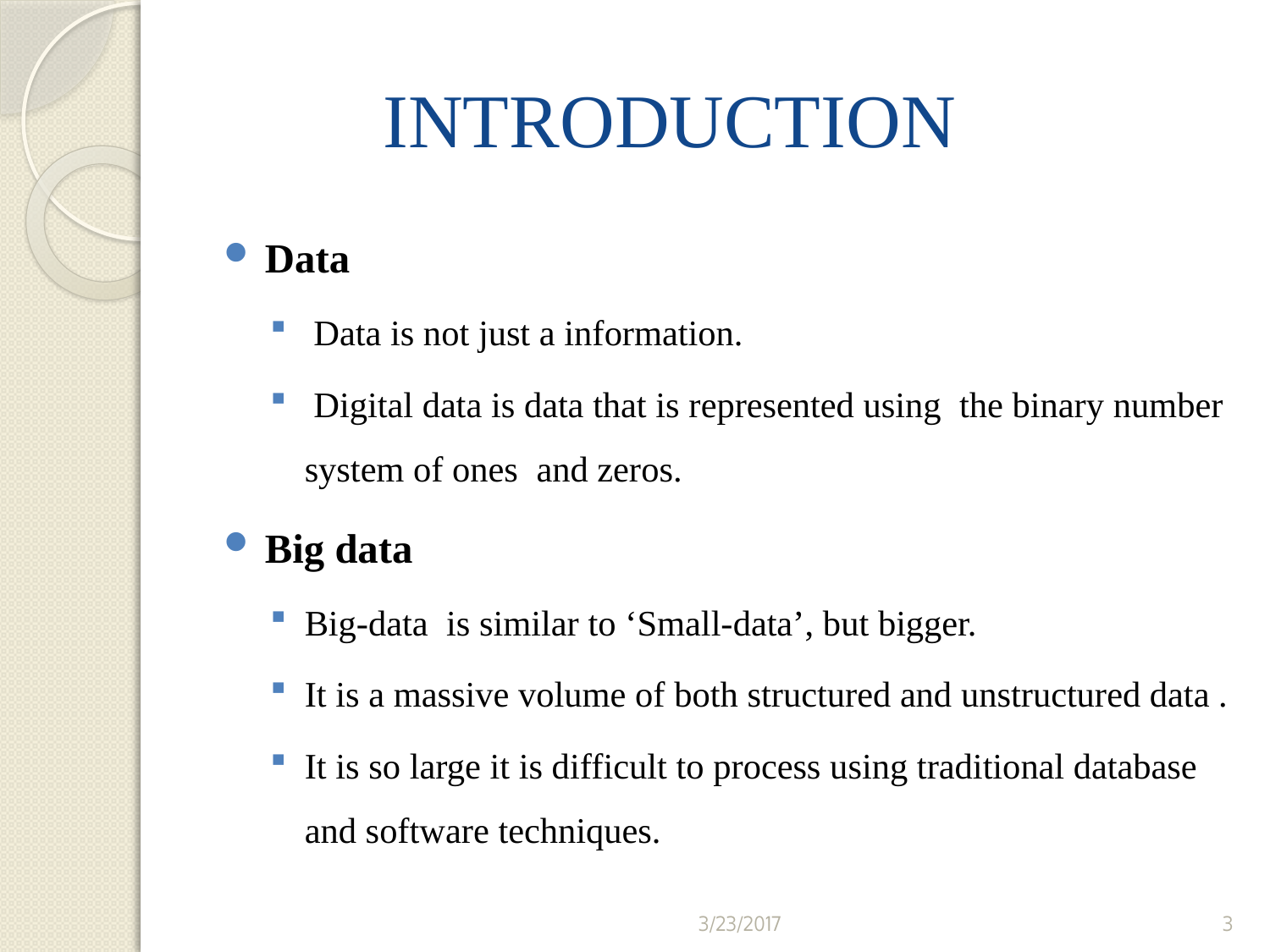

# INTRODUCTION
Data
 Data is not just a information.
 Digital data is data that is represented using  the binary number system of ones  and zeros.
Big data
Big-data  is similar to ‘Small-data’, but bigger.
It is a massive volume of both structured and unstructured data .
It is so large it is difficult to process using traditional database and software techniques.

3/23/2017
3